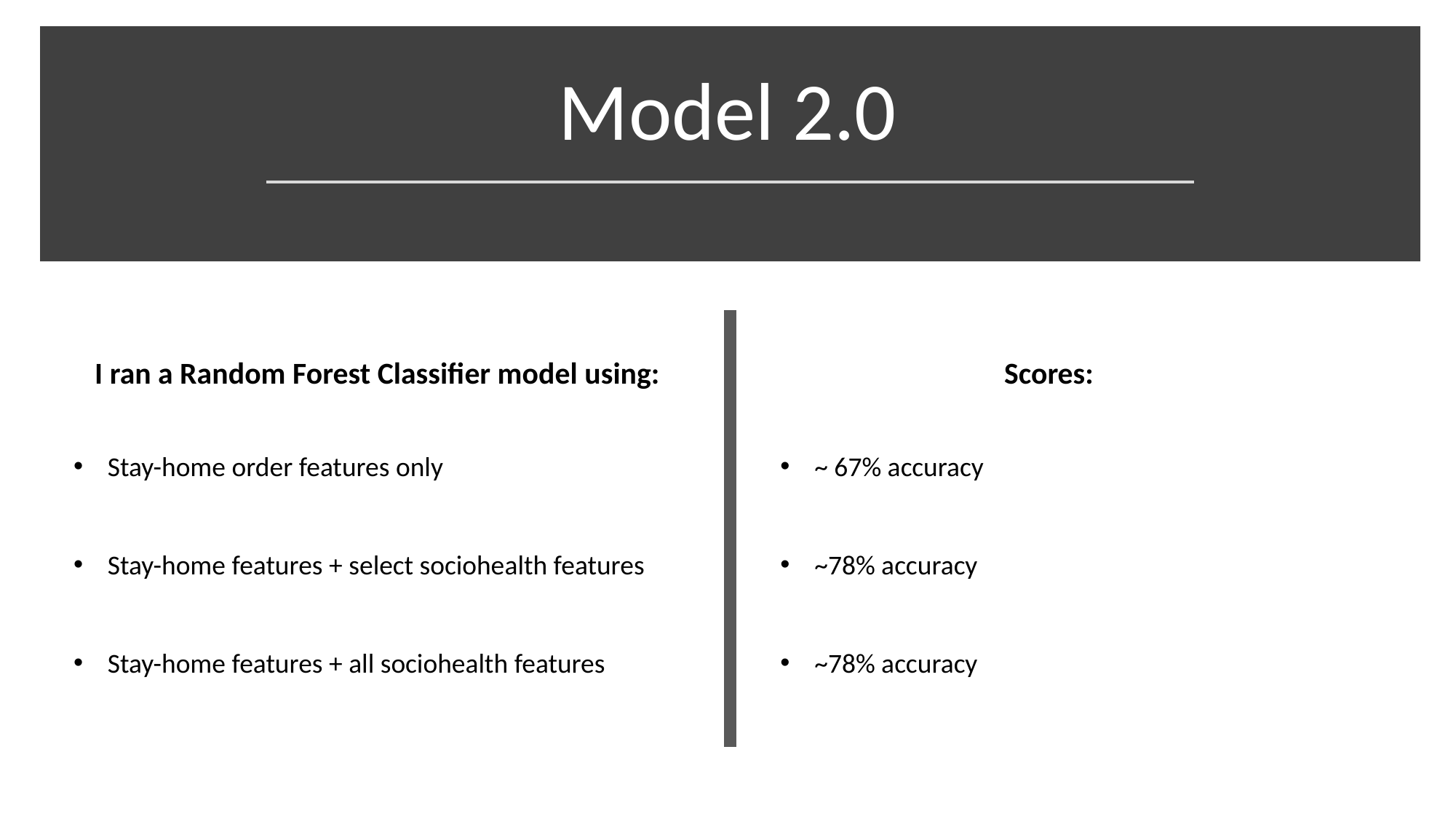

# Model 2.0
I ran a Random Forest Classifier model using:
Scores:

~ 67% accuracy

~78% accuracy

~78% accuracy
Stay-home order features only

Stay-home features + select sociohealth features

Stay-home features + all sociohealth features